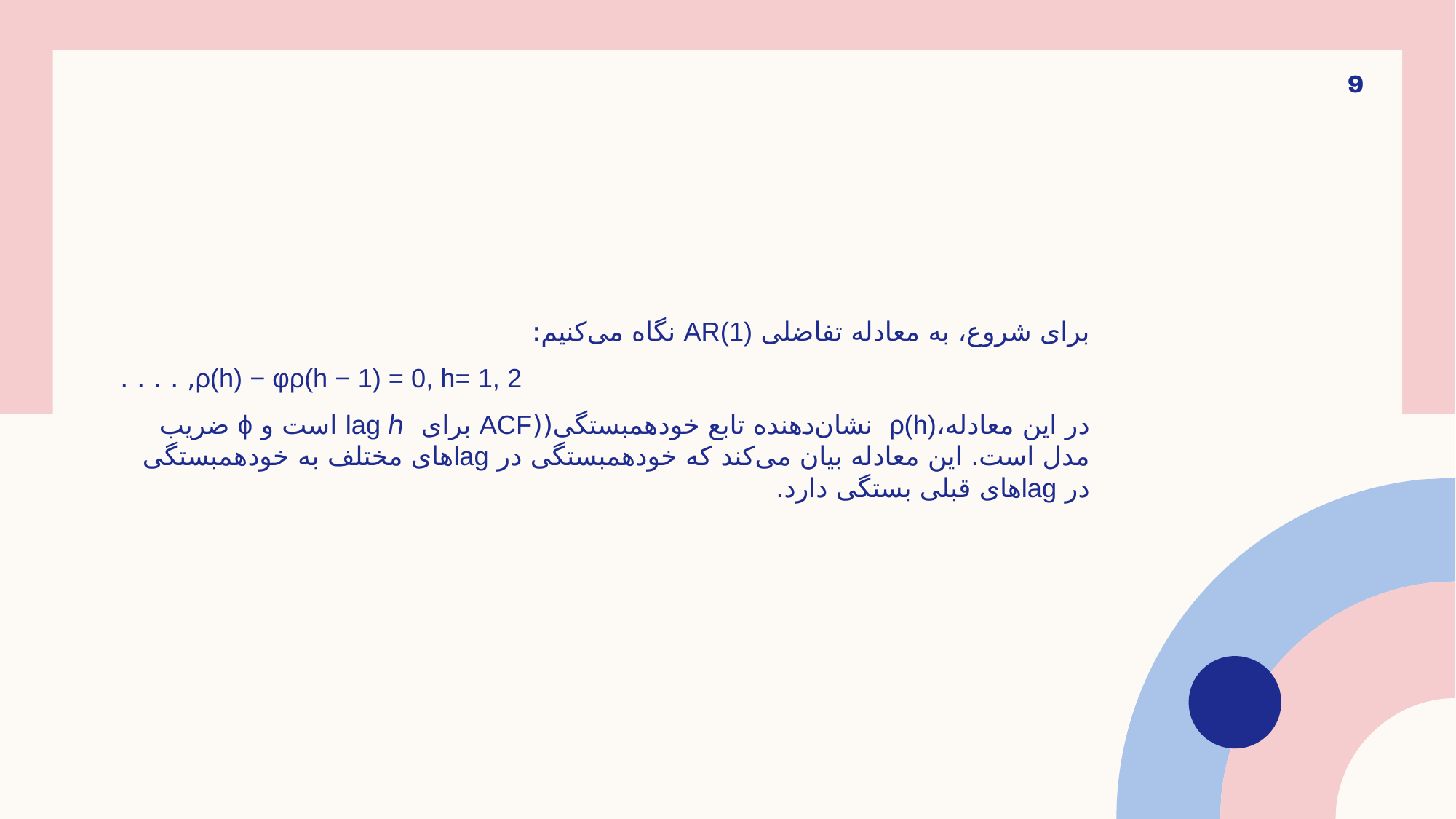

9
برای شروع، به معادله تفاضلی AR(1) نگاه می‌کنیم:
ρ(h) − φρ(h − 1) = 0, h= 1, 2, . . . .
در این معادله،ρ(h)  نشان‌دهنده تابع خودهمبستگی((ACF برای  lag ℎ است و ϕ ضریب مدل است. این معادله بیان می‌کند که خودهمبستگی در lagهای مختلف به خودهمبستگی در lagهای قبلی بستگی دارد.